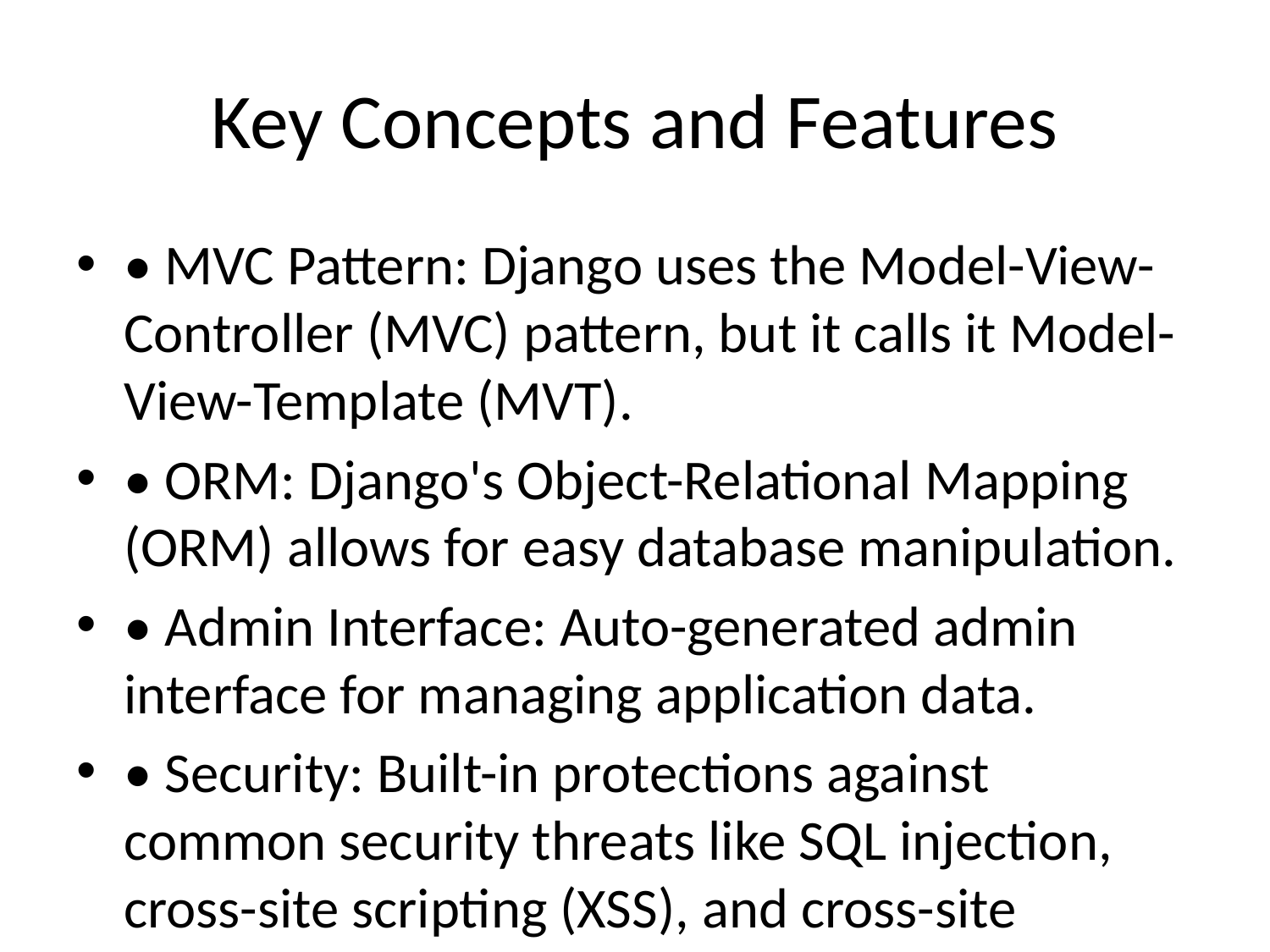

# Key Concepts and Features
• MVC Pattern: Django uses the Model-View-Controller (MVC) pattern, but it calls it Model-View-Template (MVT).
• ORM: Django's Object-Relational Mapping (ORM) allows for easy database manipulation.
• Admin Interface: Auto-generated admin interface for managing application data.
• Security: Built-in protections against common security threats like SQL injection, cross-site scripting (XSS), and cross-site request forgery (CSRF).